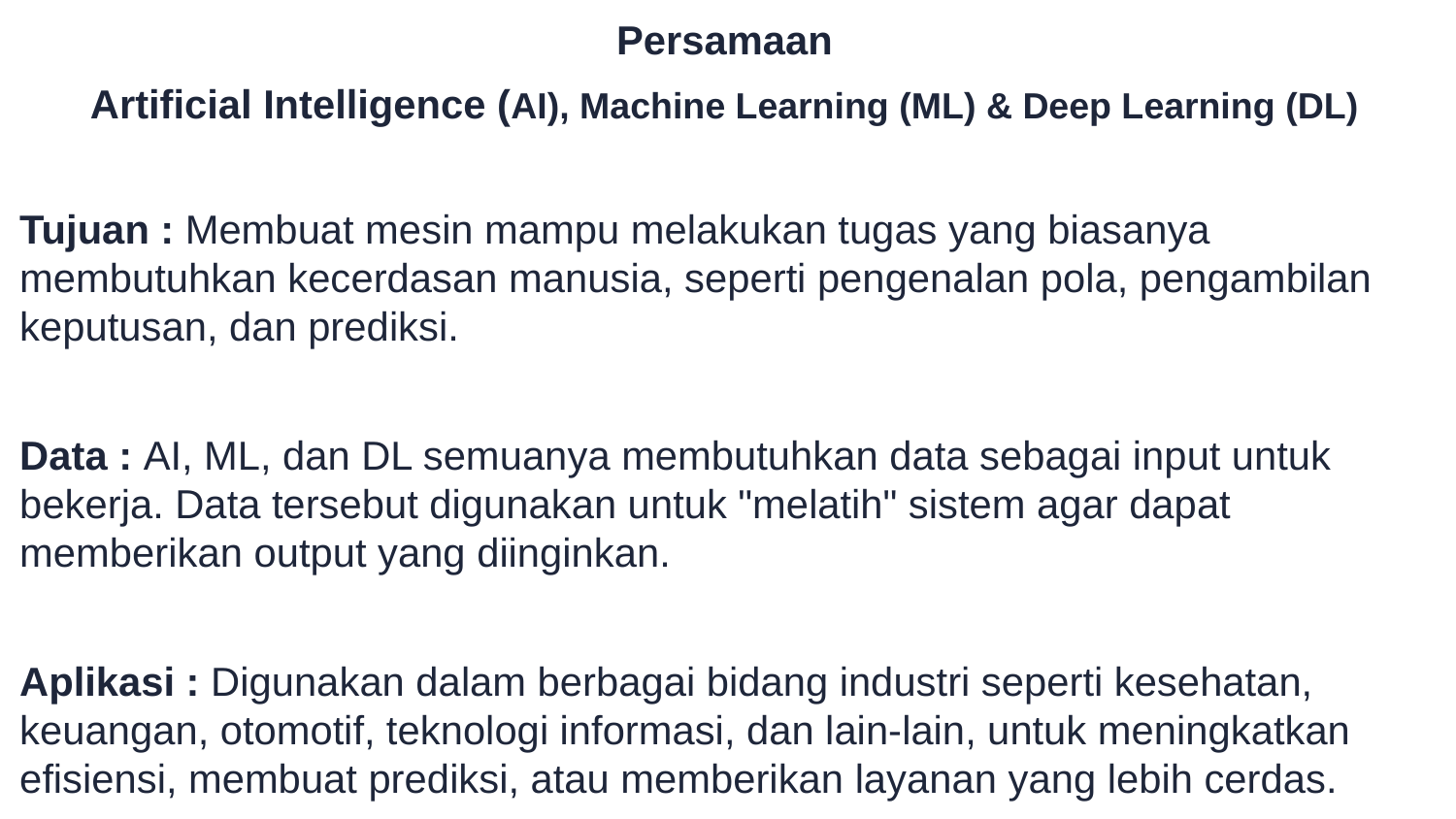

Persamaan
Artificial Intelligence (AI), Machine Learning (ML) & Deep Learning (DL)

Tujuan : Membuat mesin mampu melakukan tugas yang biasanya membutuhkan kecerdasan manusia, seperti pengenalan pola, pengambilan keputusan, dan prediksi.

Data : AI, ML, dan DL semuanya membutuhkan data sebagai input untuk bekerja. Data tersebut digunakan untuk "melatih" sistem agar dapat memberikan output yang diinginkan.

Aplikasi : Digunakan dalam berbagai bidang industri seperti kesehatan, keuangan, otomotif, teknologi informasi, dan lain-lain, untuk meningkatkan efisiensi, membuat prediksi, atau memberikan layanan yang lebih cerdas.